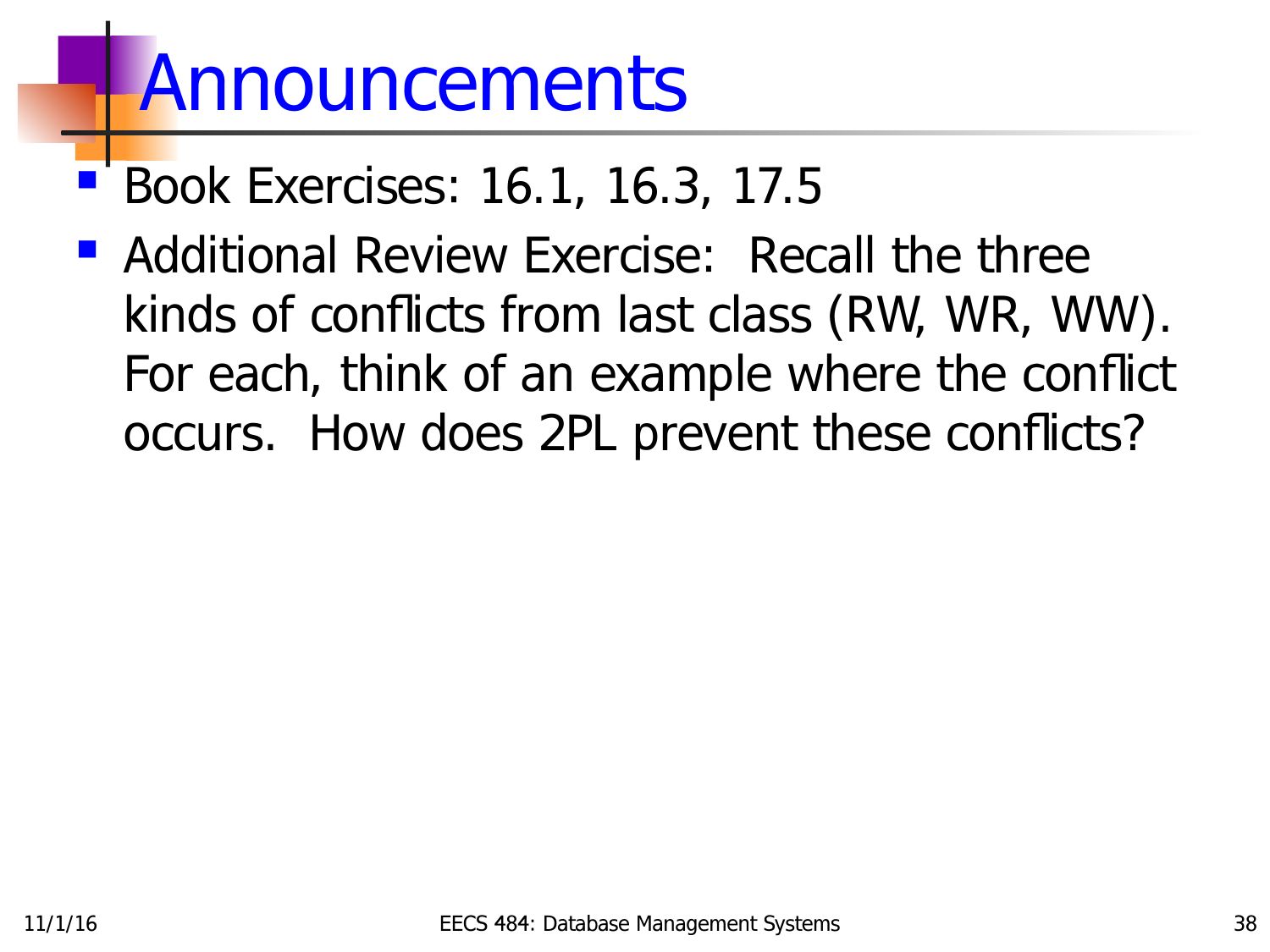

# Announcements
Book Exercises: 16.1, 16.3, 17.5
Additional Review Exercise:  Recall the three kinds of conflicts from last class (RW, WR, WW).  For each, think of an example where the conflict occurs.  How does 2PL prevent these conflicts?

11/1/16
EECS 484: Database Management Systems
38